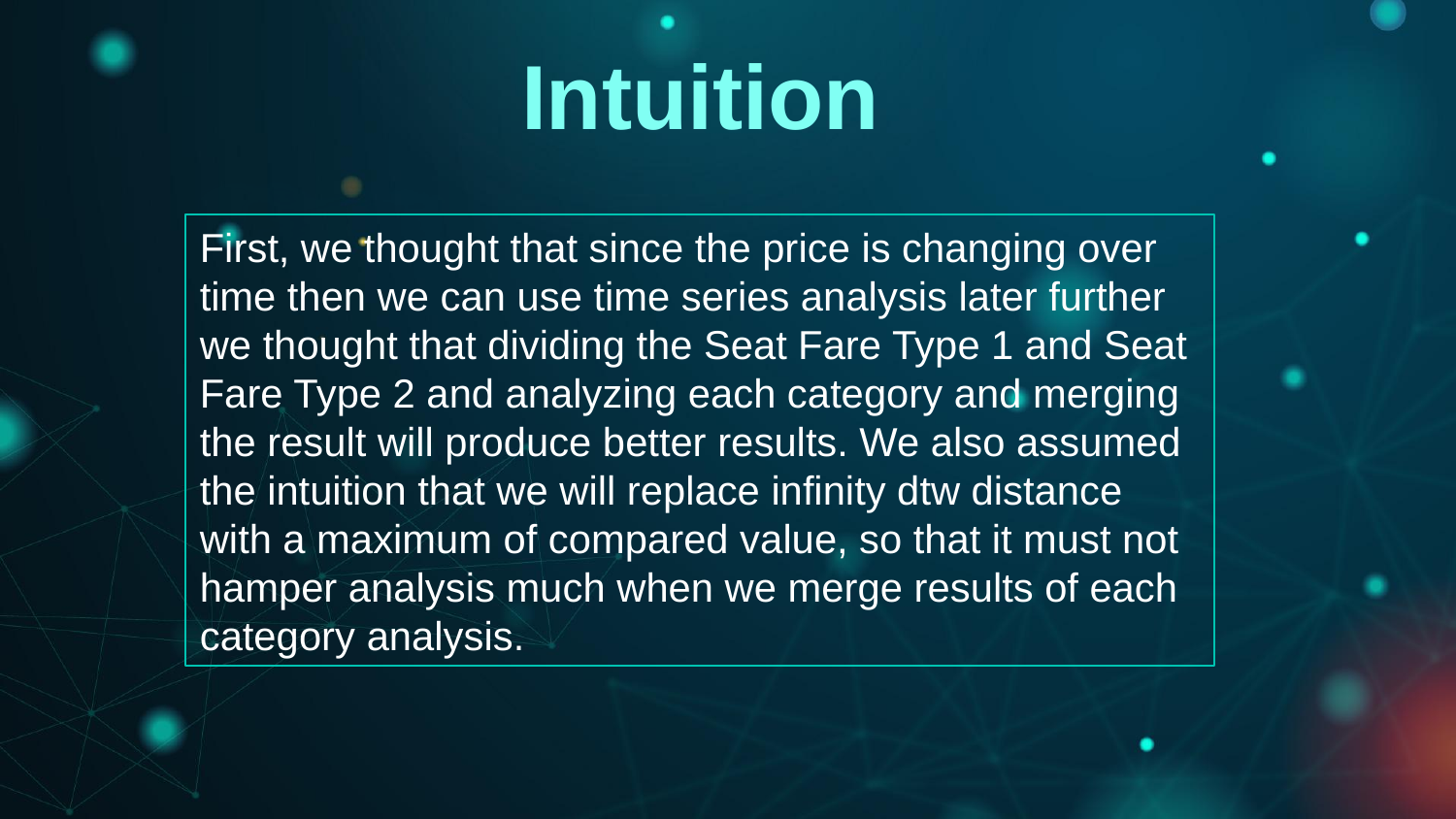

# Intuition
First, we thought that since the price is changing over time then we can use time series analysis later further we thought that dividing the Seat Fare Type 1 and Seat Fare Type 2 and analyzing each category and merging the result will produce better results. We also assumed the intuition that we will replace infinity dtw distance with a maximum of compared value, so that it must not hamper analysis much when we merge results of each category analysis.